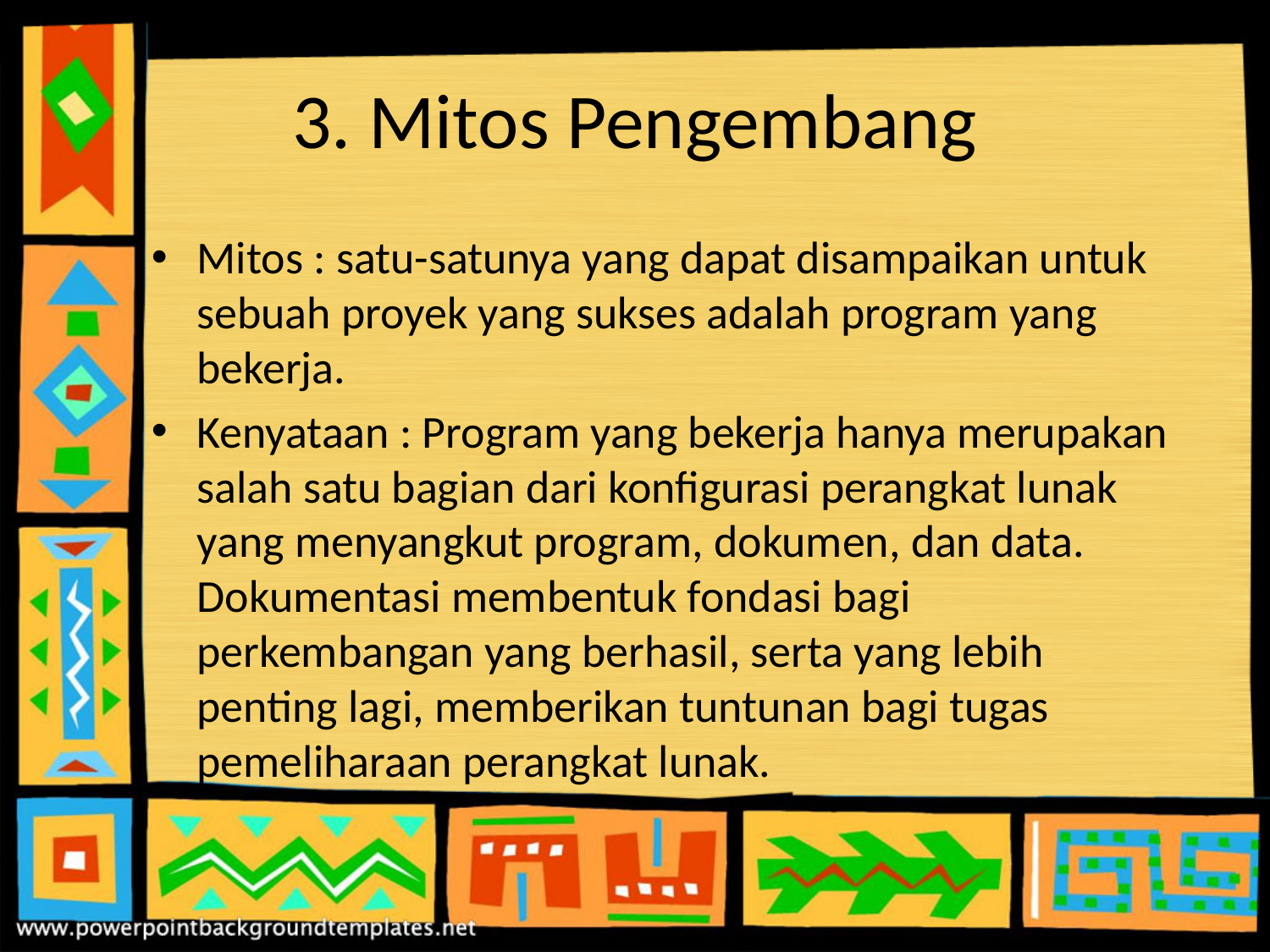

# 3. Mitos Pengembang
Mitos : satu-satunya yang dapat disampaikan untuk sebuah proyek yang sukses adalah program yang bekerja.
Kenyataan : Program yang bekerja hanya merupakan salah satu bagian dari konfigurasi perangkat lunak yang menyangkut program, dokumen, dan data. Dokumentasi membentuk fondasi bagi perkembangan yang berhasil, serta yang lebih penting lagi, memberikan tuntunan bagi tugas pemeliharaan perangkat lunak.